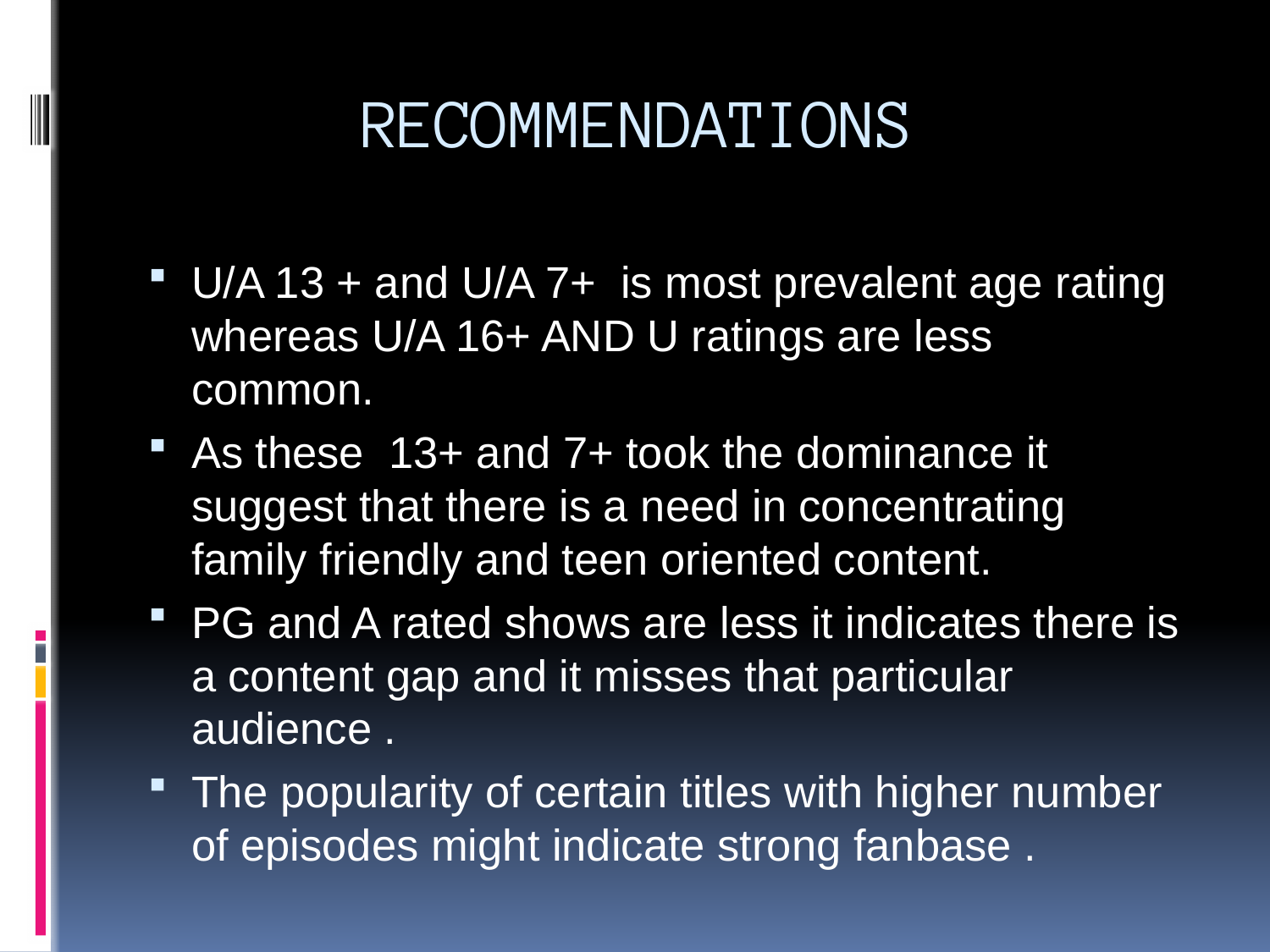

# RECOMMENDATIONS
U/A 13 + and U/A 7+  is most prevalent age rating  whereas U/A 16+ AND U ratings are less  common.
As these  13+ and 7+ took the dominance it suggest that there is a need in concentrating family friendly and teen oriented content.
PG and A rated shows are less it indicates there is a content gap and it misses that particular audience .
The popularity of certain titles with higher number of episodes might indicate strong fanbase .